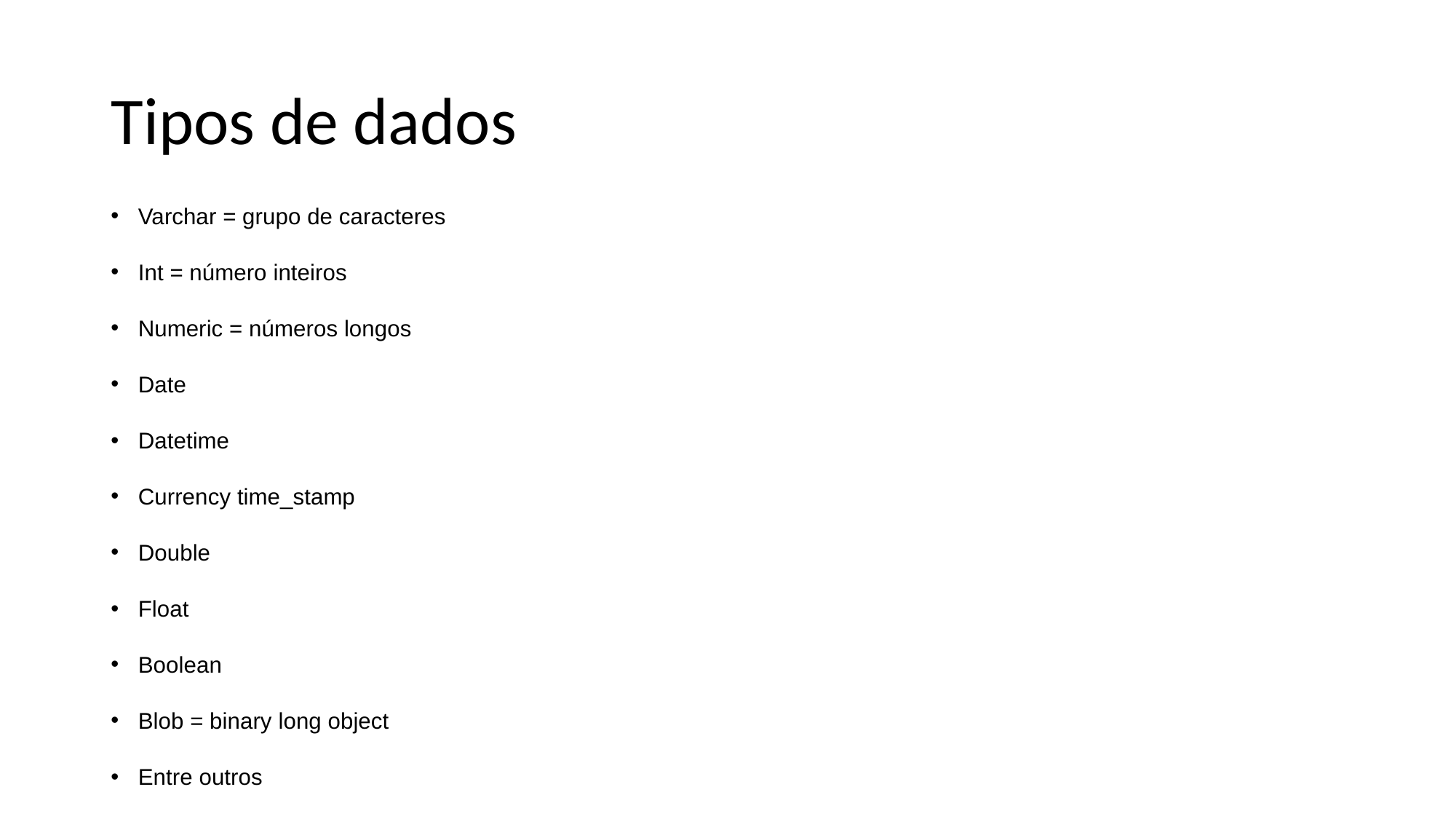

# Tipos de dados
Varchar = grupo de caracteres
Int = número inteiros
Numeric = números longos
Date
Datetime
Currency time_stamp
Double
Float
Boolean
Blob = binary long object
Entre outros